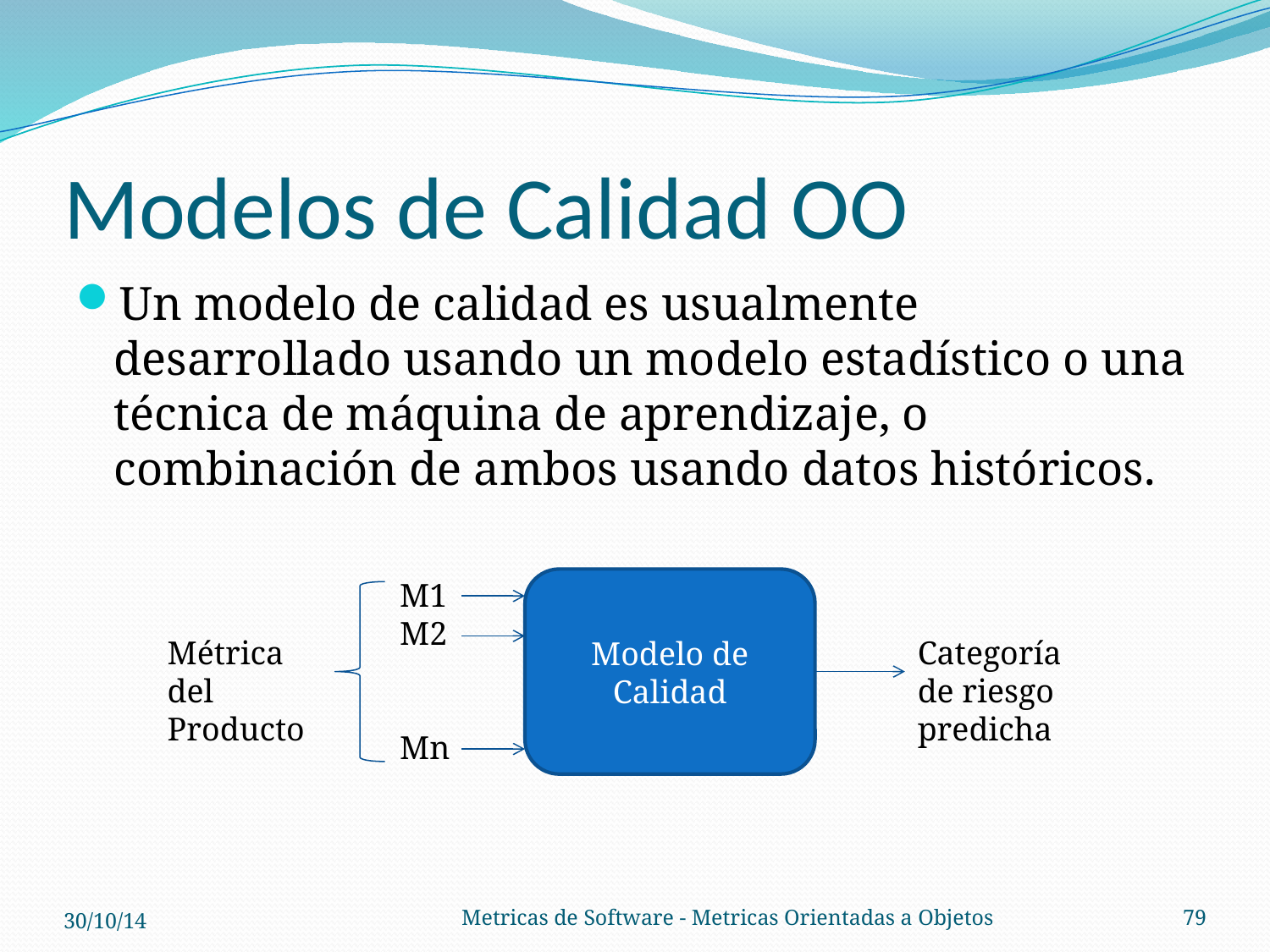

# Modelos de Calidad OO
Un modelo de calidad es usualmente desarrollado usando un modelo estadístico o una técnica de máquina de aprendizaje, o combinación de ambos usando datos históricos.

M1
M2

Mn
Modelo de Calidad

Categoría de riesgo predicha
Métrica del Producto
30/10/14
Metricas de Software - Metricas Orientadas a Objetos
79